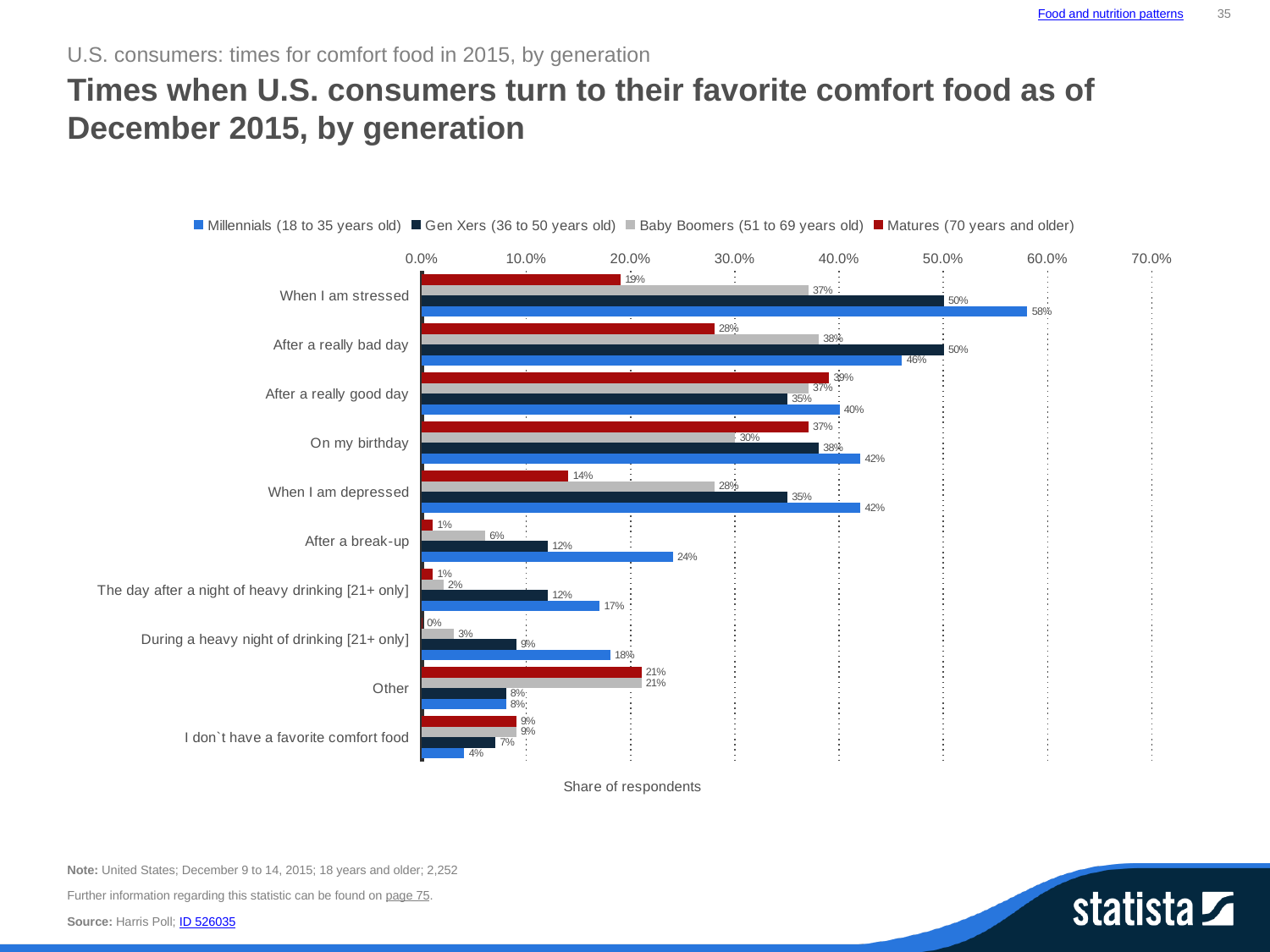

Food and nutrition patterns
35
U.S. consumers: times for comfort food in 2015, by generation
Times when U.S. consumers turn to their favorite comfort food as of December 2015, by generation

### Chart:

| Category | Matures (70 years and older) | Baby Boomers (51 to 69 years old) | Gen Xers (36 to 50 years old) | Millennials (18 to 35 years old) |
|---|---|---|---|---|
| When I am stressed | 0.19 | 0.37 | 0.5 | 0.58 |
| After a really bad day | 0.28 | 0.38 | 0.5 | 0.46 |
| After a really good day | 0.39 | 0.37 | 0.35 | 0.4 |
| On my birthday | 0.37 | 0.3 | 0.38 | 0.42 |
| When I am depressed | 0.14 | 0.28 | 0.35 | 0.42 |
| After a break-up | 0.01 | 0.06 | 0.12 | 0.24 |
| The day after a night of heavy drinking [21+ only] | 0.01 | 0.02 | 0.12 | 0.17 |
| During a heavy night of drinking [21+ only] | 0.0 | 0.03 | 0.09 | 0.18 |
| Other | 0.21 | 0.21 | 0.08 | 0.08 |
| I don`t have a favorite comfort food | 0.09 | 0.09 | 0.07 | 0.04 |
Note: United States; December 9 to 14, 2015; 18 years and older; 2,252

Further information regarding this statistic can be found on page 75.
Source: Harris Poll; ID 526035